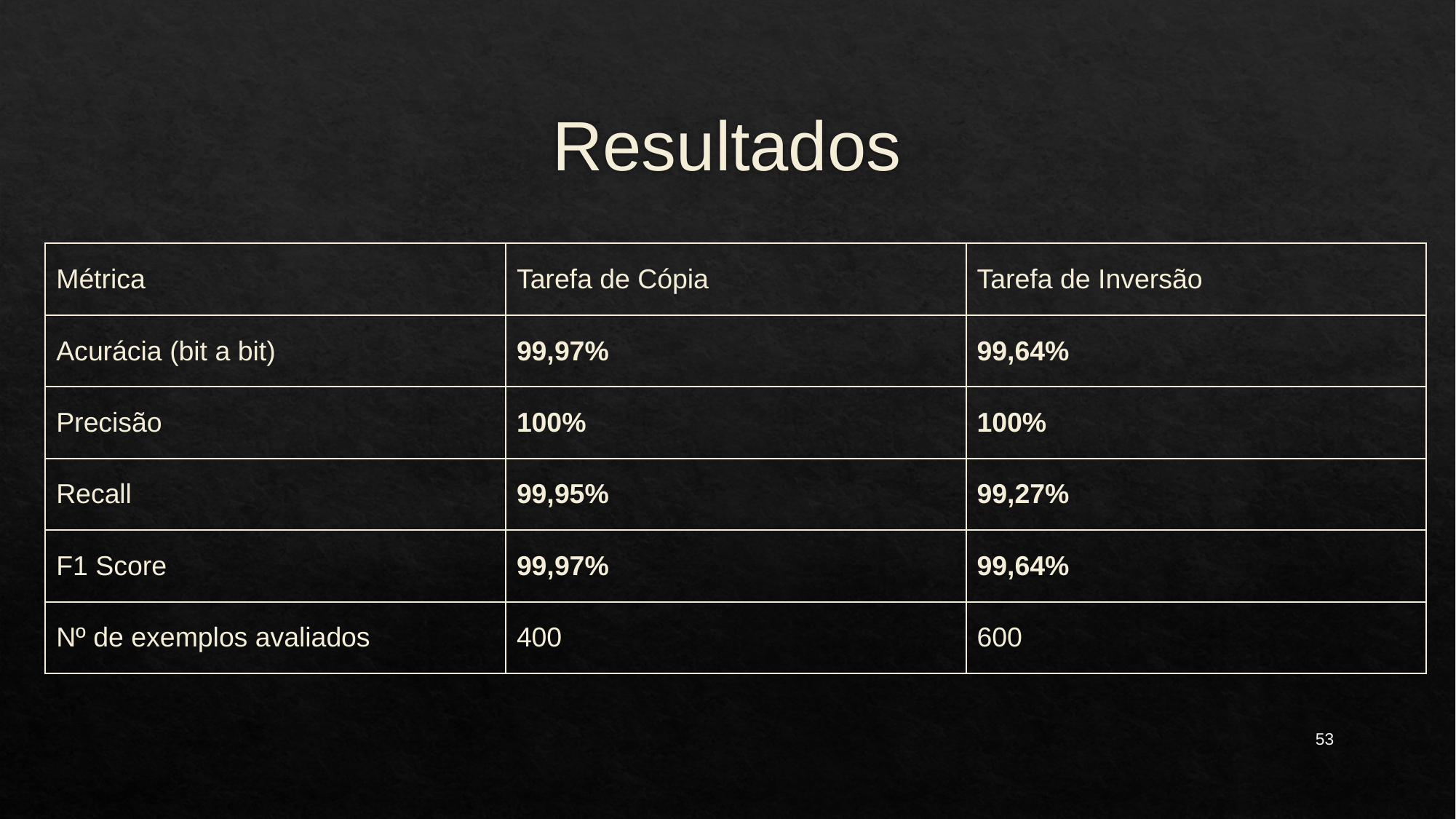

# Resultados
| Métrica | Tarefa de Cópia | Tarefa de Inversão |
| --- | --- | --- |
| Acurácia (bit a bit) | 99,97% | 99,64% |
| Precisão | 100% | 100% |
| Recall | 99,95% | 99,27% |
| F1 Score | 99,97% | 99,64% |
| Nº de exemplos avaliados | 400 | 600 |
53